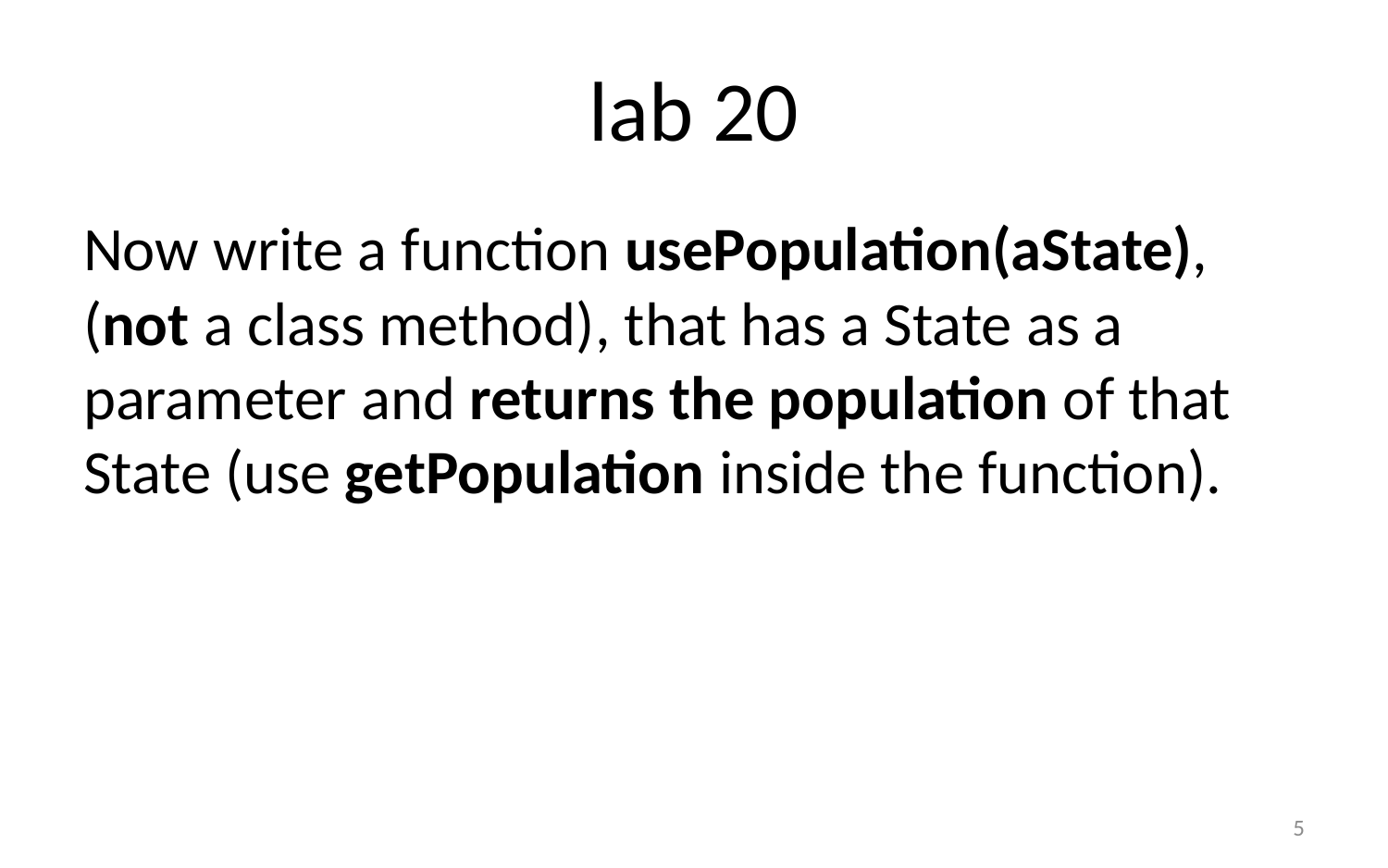

# lab 20
Now write a function usePopulation(aState), (not a class method), that has a State as a parameter and returns the population of that State (use getPopulation inside the function).

5